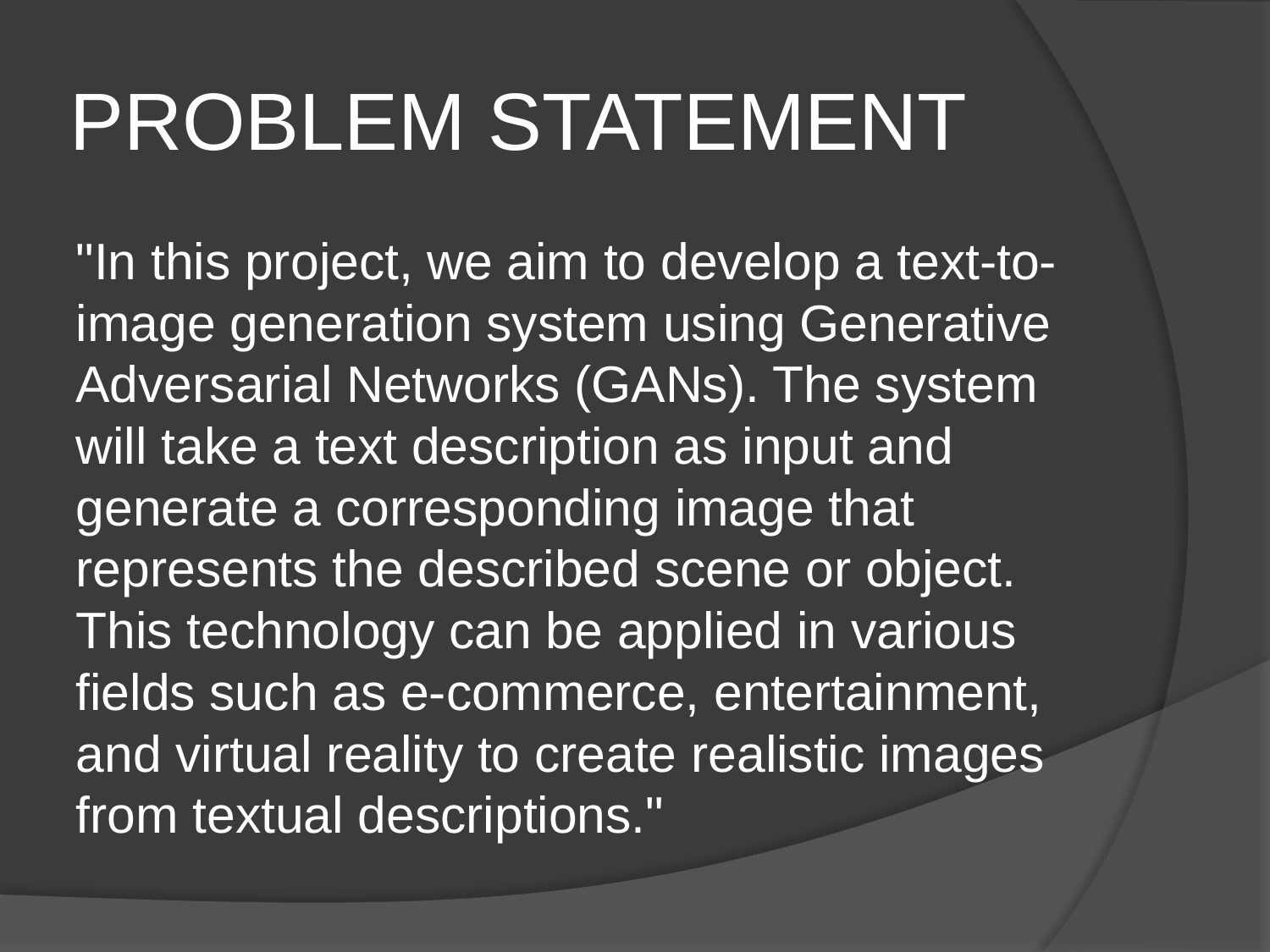

# PROBLEM STATEMENT
"In this project, we aim to develop a text-to-image generation system using Generative Adversarial Networks (GANs). The system will take a text description as input and generate a corresponding image that represents the described scene or object. This technology can be applied in various fields such as e-commerce, entertainment, and virtual reality to create realistic images from textual descriptions."